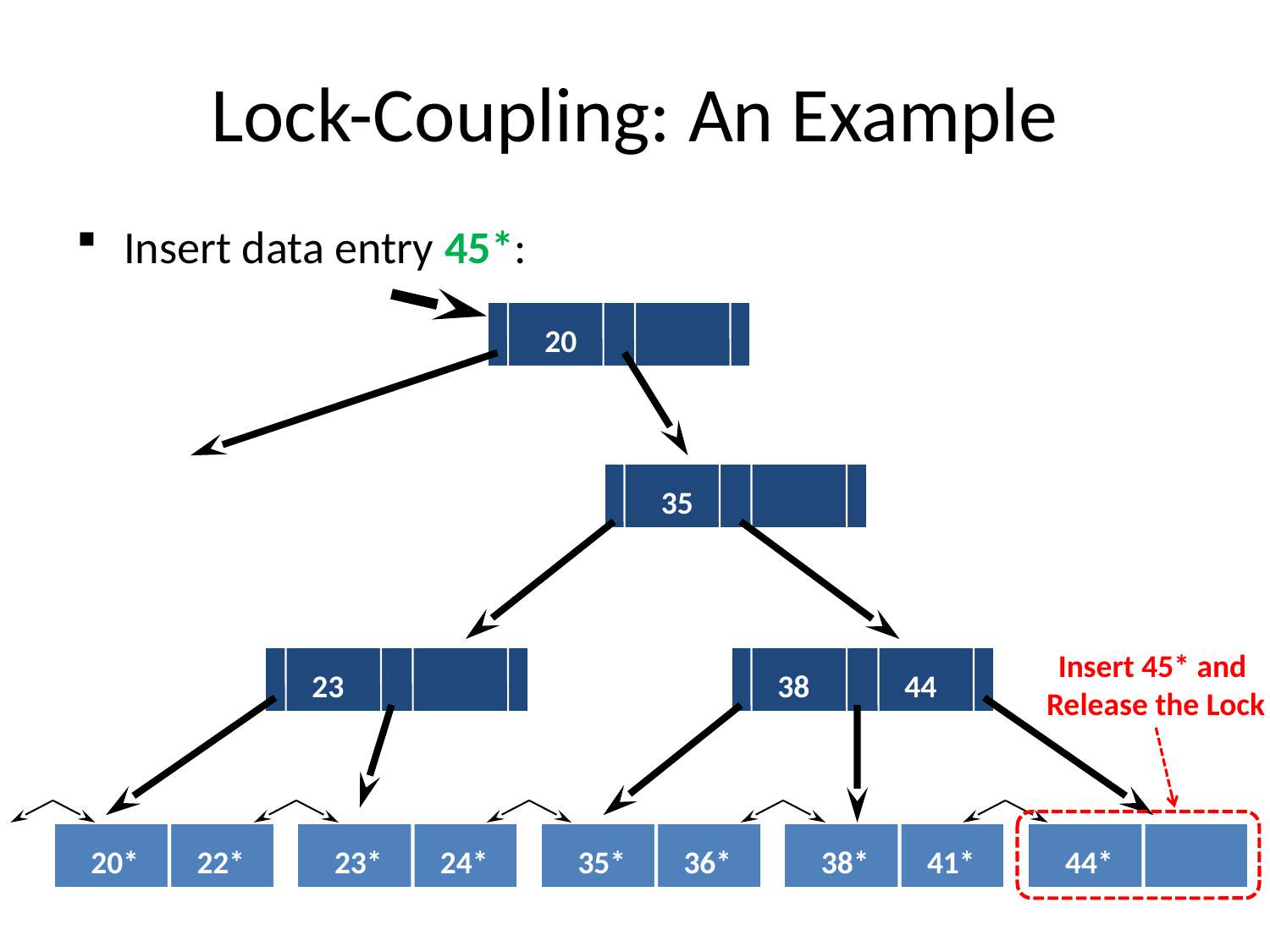

# Lock-Coupling: An Example
Insert data entry 45*:

20

35

23
38
44

20*
22*
23*
24*
35*
36*
38*
41*
44*
Insert 45* and
Release the Lock